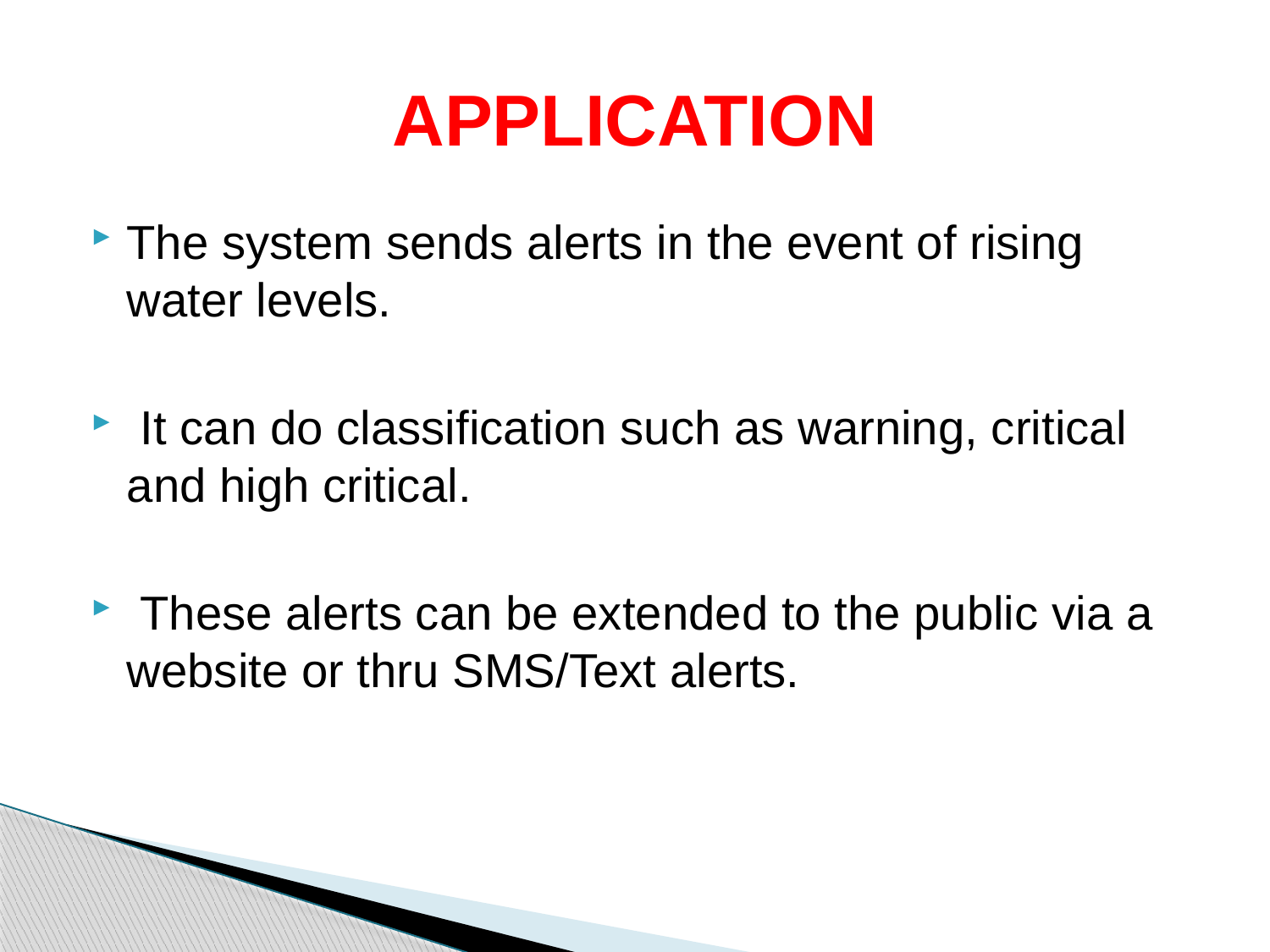

# APPLICATION
The system sends alerts in the event of rising water levels.

 It can do classification such as warning, critical and high critical.

 These alerts can be extended to the public via a website or thru SMS/Text alerts.